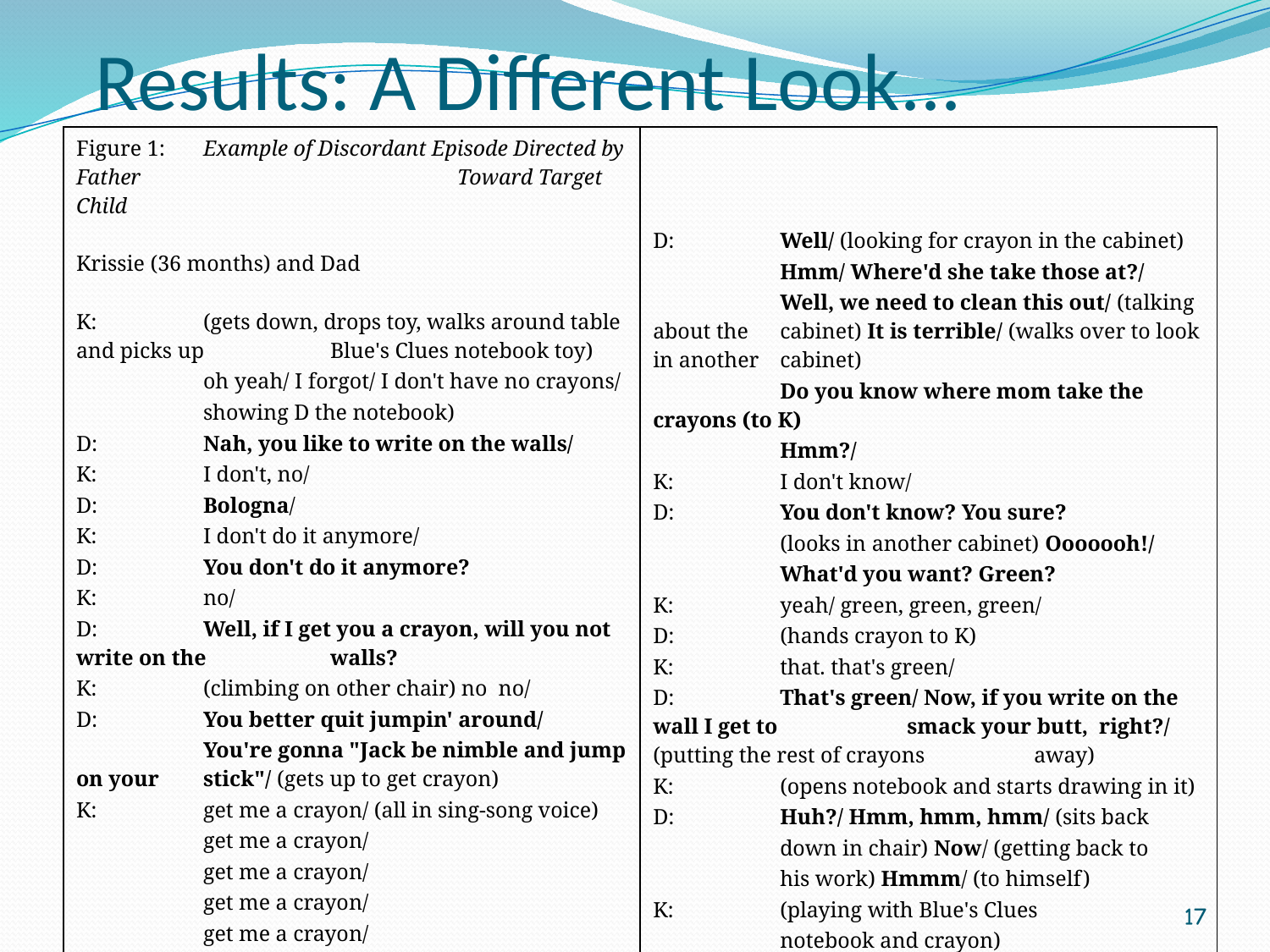

Results: A Different Look...
| Figure 1: Example of Discordant Episode Directed by Father Toward Target Child Krissie (36 months) and Dad K: (gets down, drops toy, walks around table and picks up Blue's Clues notebook toy) oh yeah/ I forgot/ I don't have no crayons/ showing D the notebook) D: Nah, you like to write on the walls/ K: I don't, no/ D: Bologna/ K: I don't do it anymore/ D: You don't do it anymore? K: no/ D: Well, if I get you a crayon, will you not write on the walls? K: (climbing on other chair) no no/ D: You better quit jumpin' around/ You're gonna "Jack be nimble and jump on your stick"/ (gets up to get crayon) K: get me a crayon/ (all in sing-song voice) get me a crayon/ get me a crayon/ get me a crayon/ get me a crayon/ get me a crayon/ get me a crayon/ (walks over to D) | D: Well/ (looking for crayon in the cabinet) Hmm/ Where'd she take those at?/ Well, we need to clean this out/ (talking about the cabinet) It is terrible/ (walks over to look in another cabinet) Do you know where mom take the crayons (to K) Hmm?/ K: I don't know/ D: You don't know? You sure? (looks in another cabinet) Ooooooh!/ What'd you want? Green? K: yeah/ green, green, green/ D: (hands crayon to K) K: that. that's green/ D: That's green/ Now, if you write on the wall I get to smack your butt, right?/ (putting the rest of crayons away) K: (opens notebook and starts drawing in it) D: Huh?/ Hmm, hmm, hmm/ (sits back down in chair) Now/ (getting back to his work) Hmmm/ (to himself) K: (playing with Blue's Clues notebook and crayon) End of episode |
| --- | --- |
17